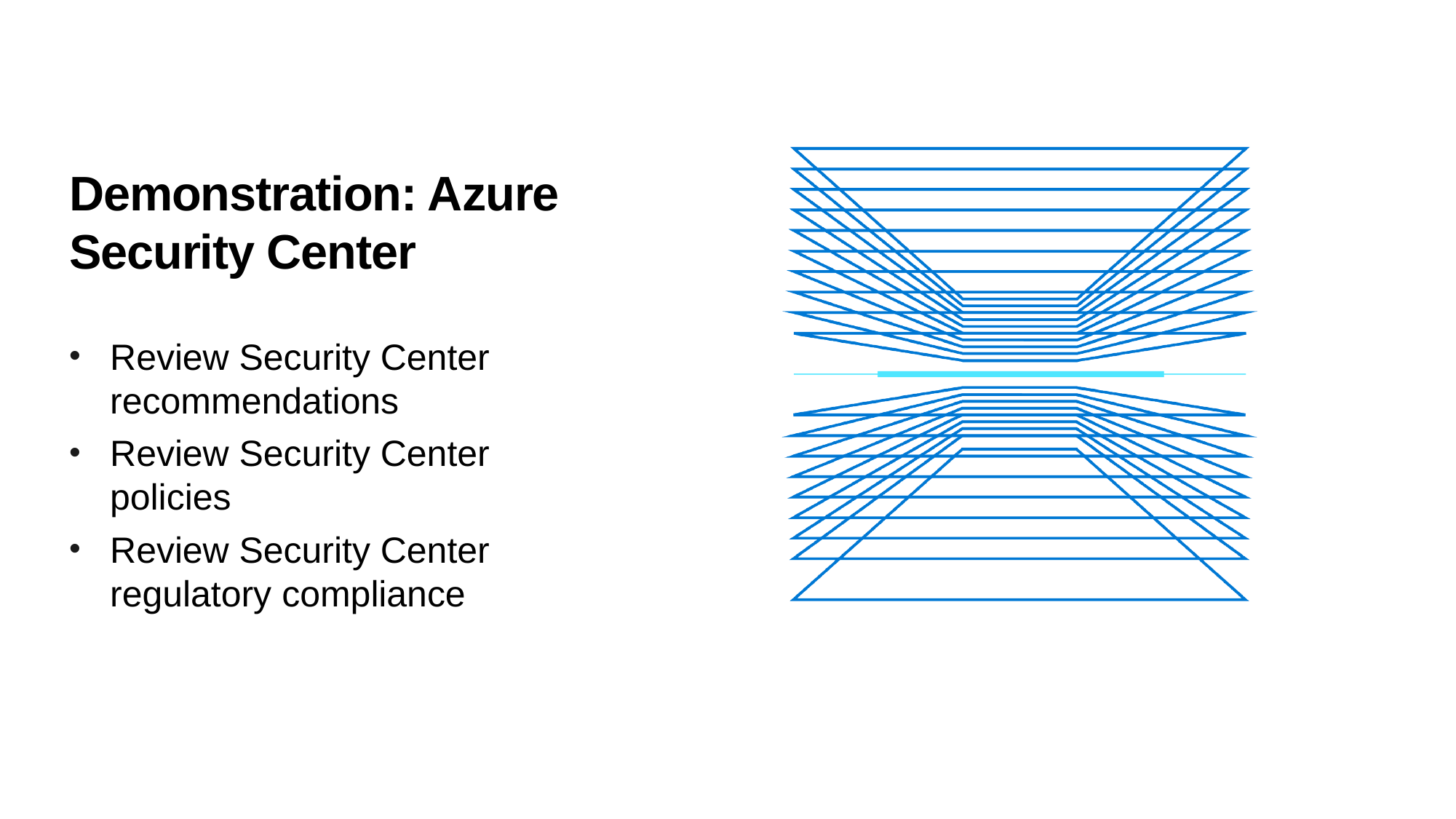

# Demonstration: Azure Security Center
Review Security Center recommendations
Review Security Center policies
Review Security Center regulatory compliance